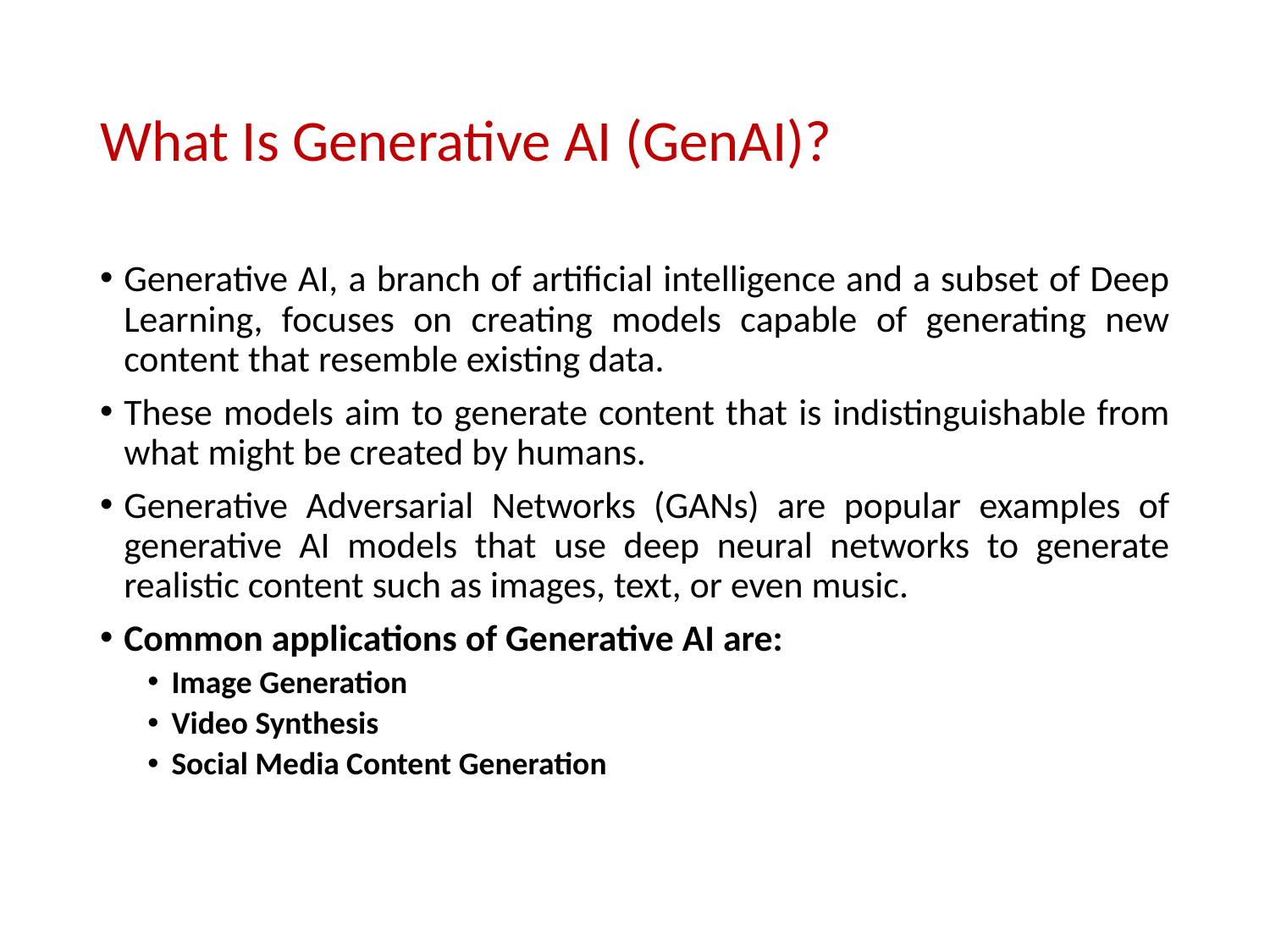

# What Is Generative AI (GenAI)?
Generative AI, a branch of artificial intelligence and a subset of Deep Learning, focuses on creating models capable of generating new content that resemble existing data.
These models aim to generate content that is indistinguishable from what might be created by humans.
Generative Adversarial Networks (GANs) are popular examples of generative AI models that use deep neural networks to generate realistic content such as images, text, or even music.
Common applications of Generative AI are:
Image Generation
Video Synthesis
Social Media Content Generation